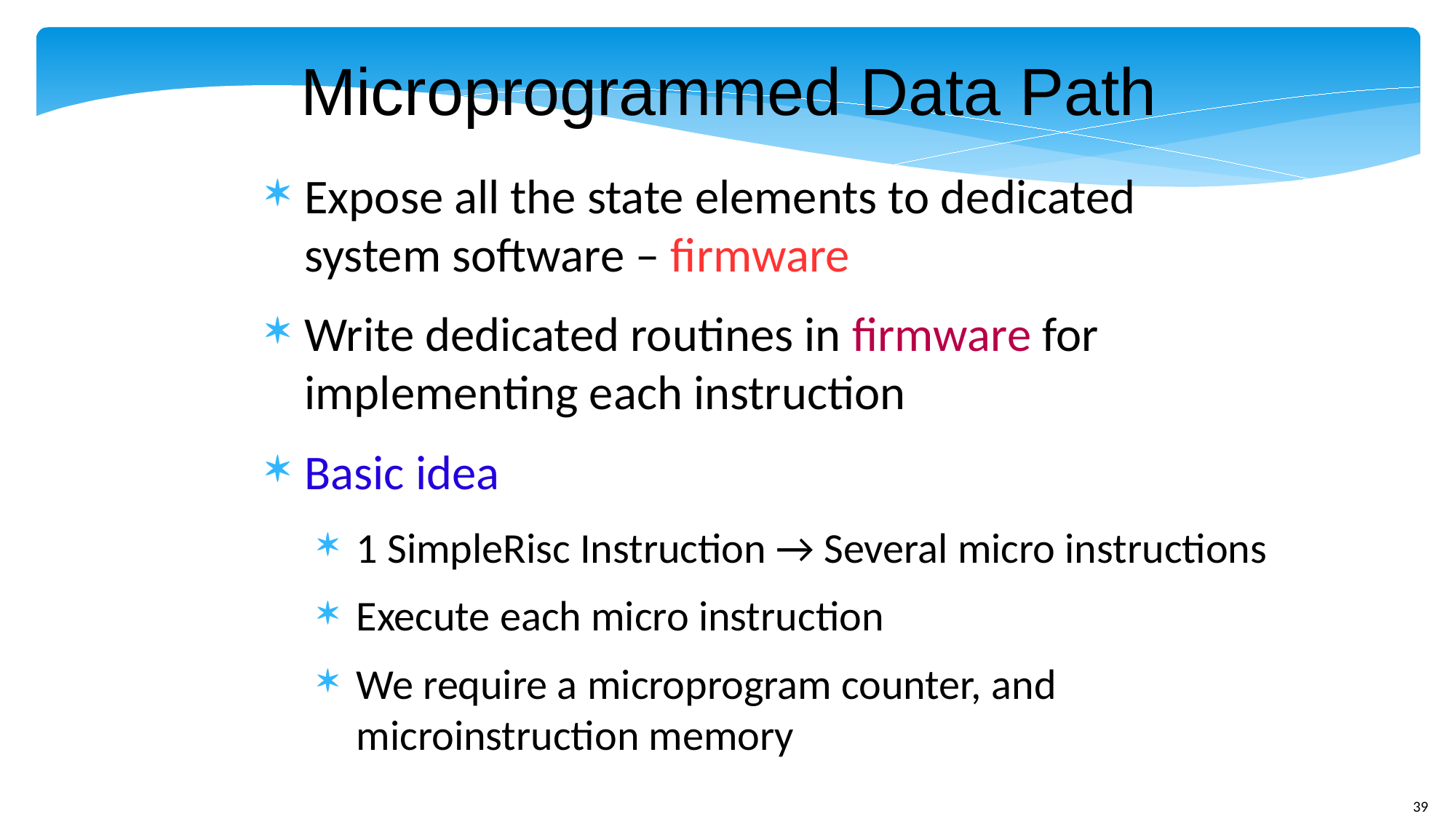

Microprogrammed Data Path
Expose all the state elements to dedicated system software – firmware
Write dedicated routines in firmware for implementing each instruction
Basic idea
1 SimpleRisc Instruction → Several micro instructions
Execute each micro instruction
We require a microprogram counter, and microinstruction memory